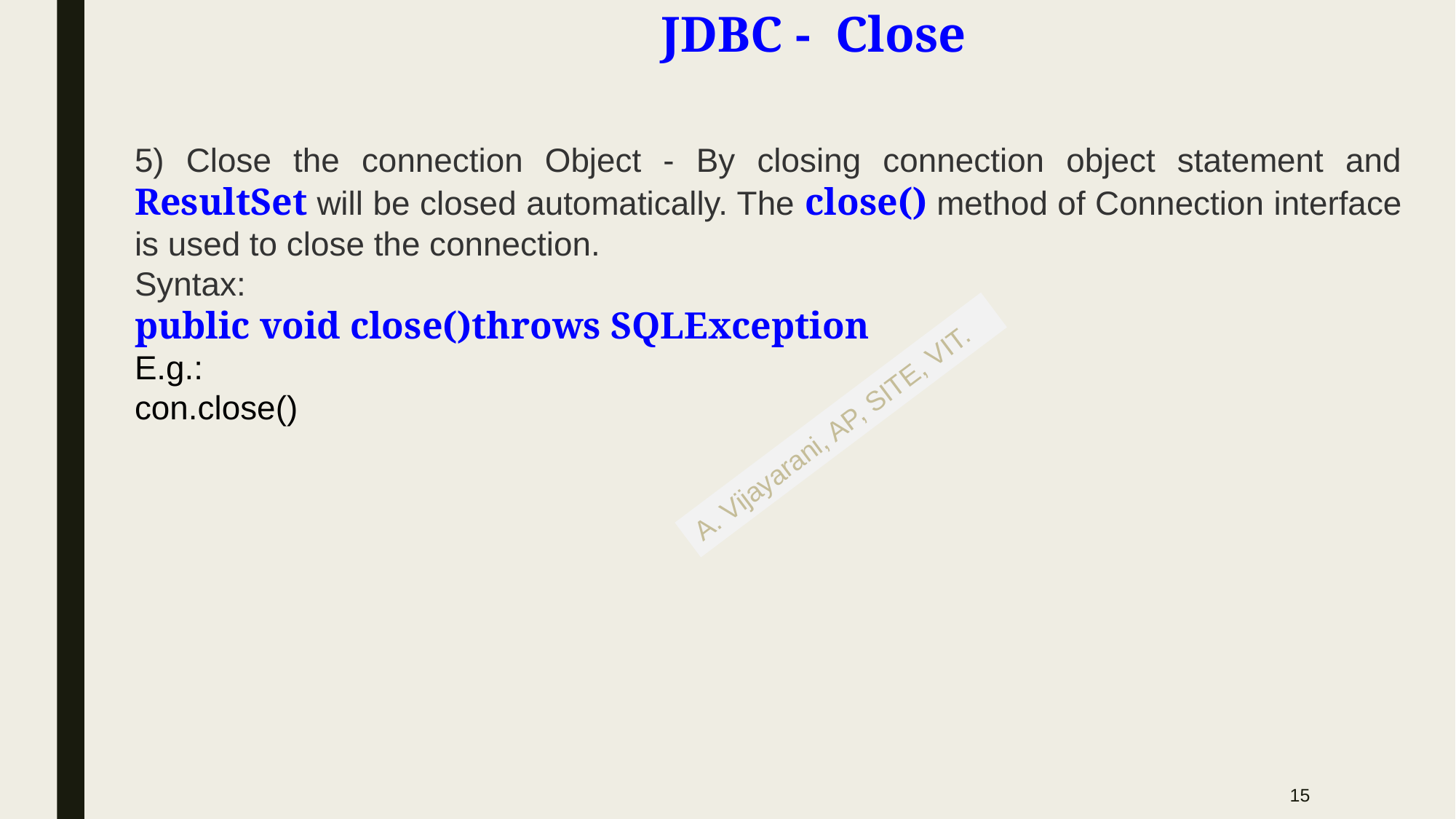

# JDBC -  Close
5) Close the connection Object - By closing connection object statement and ResultSet will be closed automatically. The close() method of Connection interface is used to close the connection.
Syntax:
public void close()throws SQLException
E.g.:
con.close()
15